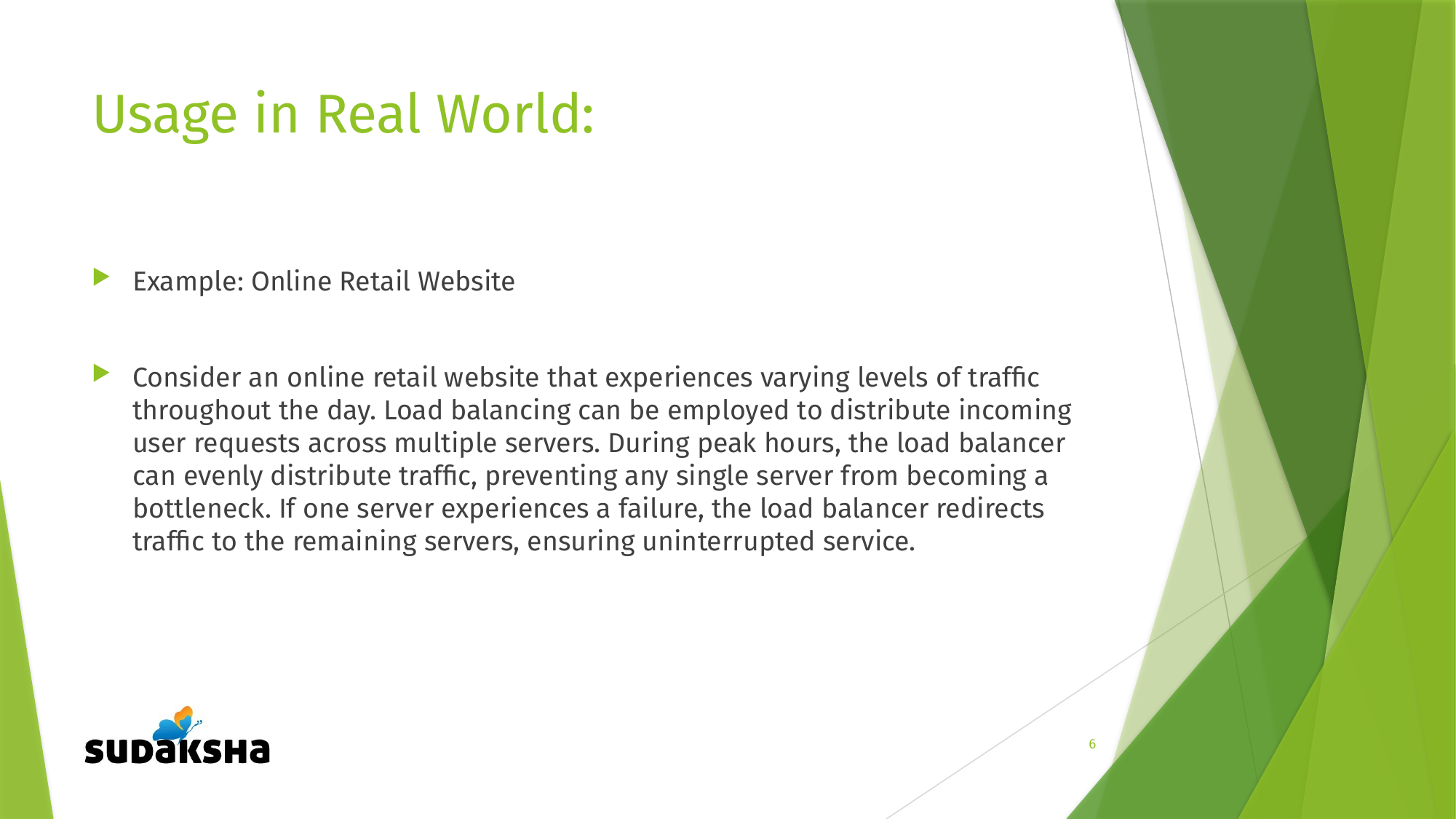

# Usage in Real World:
Example: Online Retail Website

Consider an online retail website that experiences varying levels of traffic throughout the day. Load balancing can be employed to distribute incoming user requests across multiple servers. During peak hours, the load balancer can evenly distribute traffic, preventing any single server from becoming a bottleneck. If one server experiences a failure, the load balancer redirects traffic to the remaining servers, ensuring uninterrupted service.
6